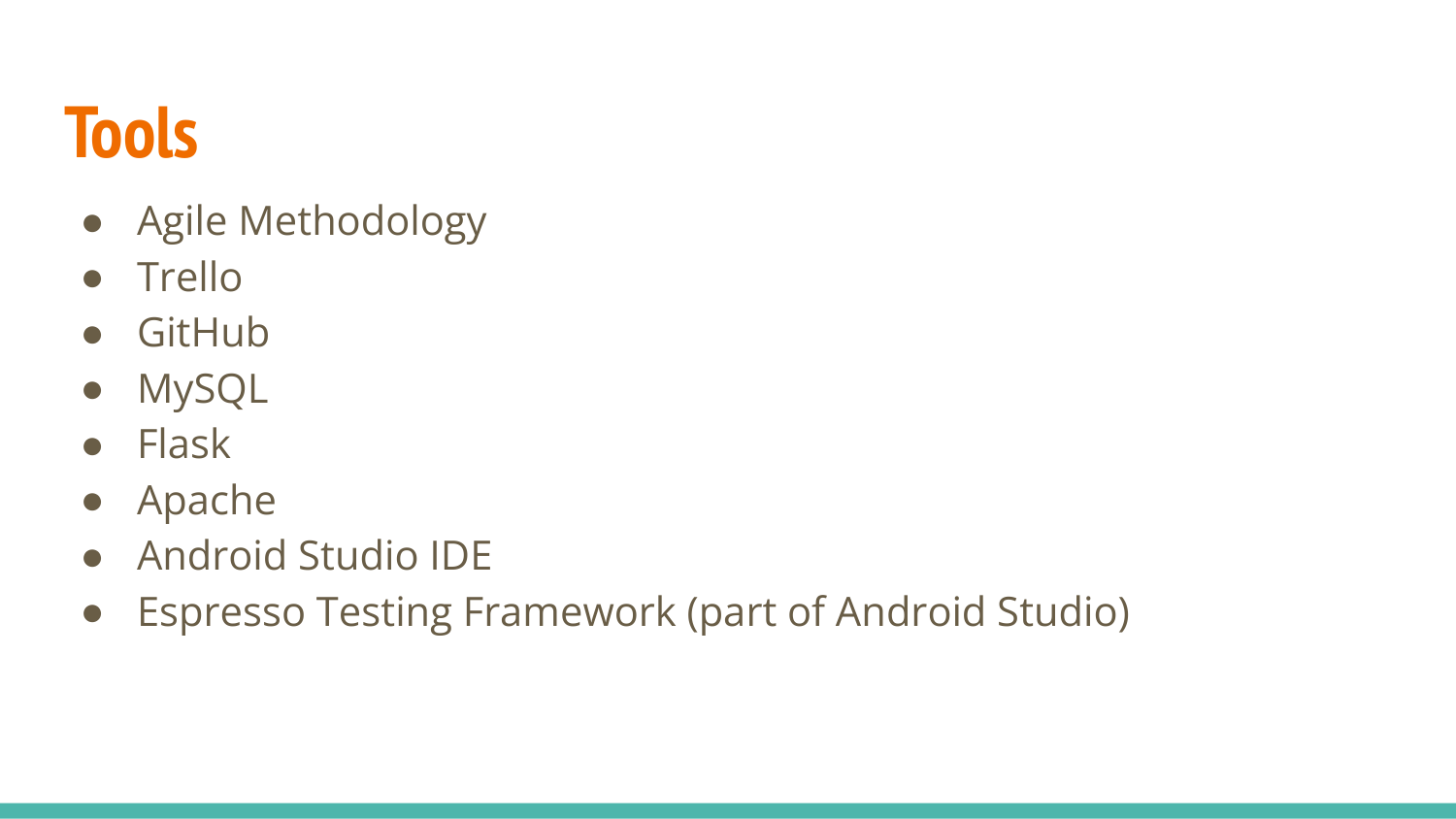

# Tools
Agile Methodology
Trello
GitHub
MySQL
Flask
Apache
Android Studio IDE
Espresso Testing Framework (part of Android Studio)